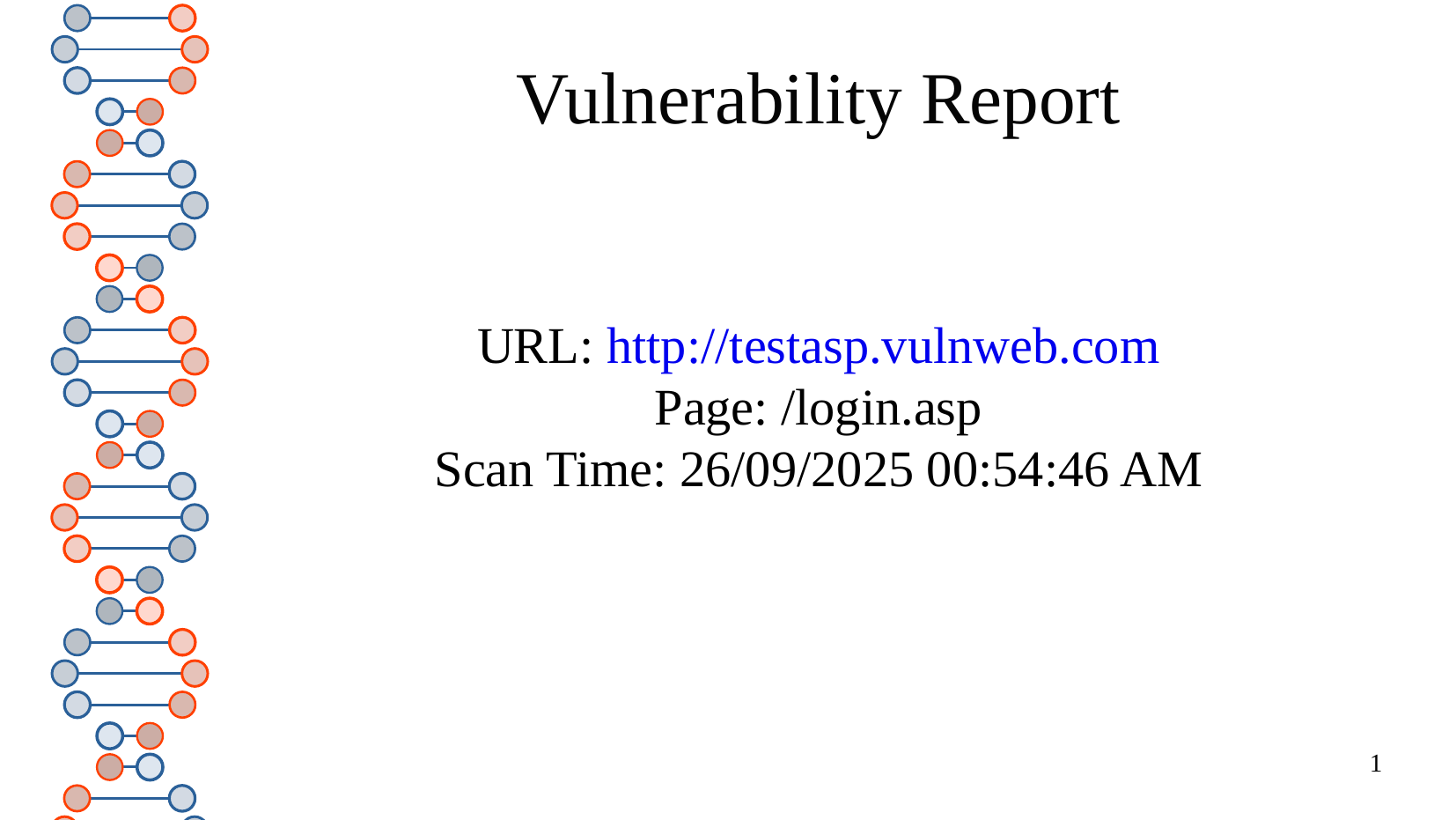

1
# Vulnerability Report
URL: http://testasp.vulnweb.com
Page: /login.asp
Scan Time: 26/09/2025 00:54:46 AM